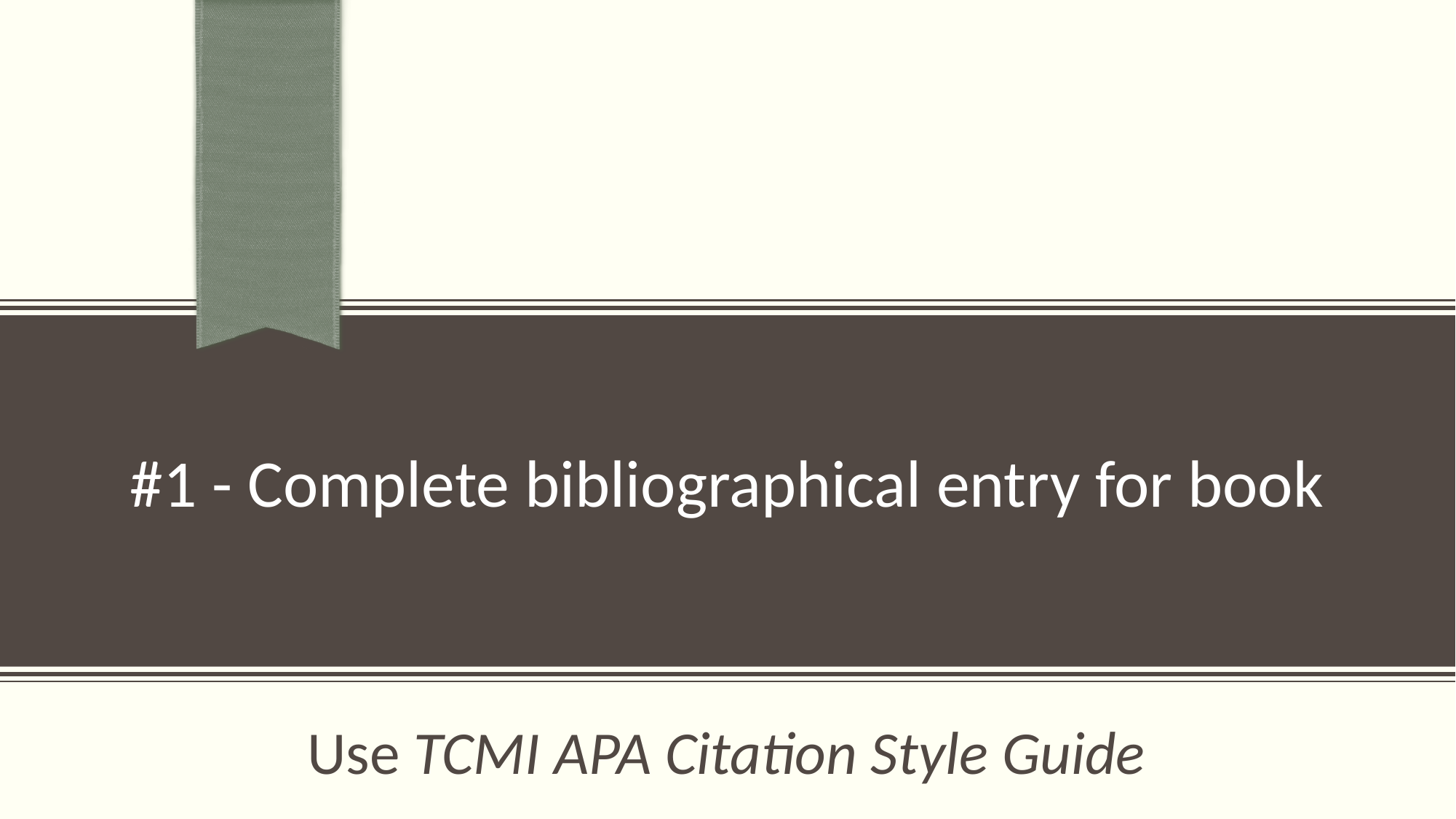

# #1 - Complete bibliographical entry for book
Use TCMI APA Citation Style Guide